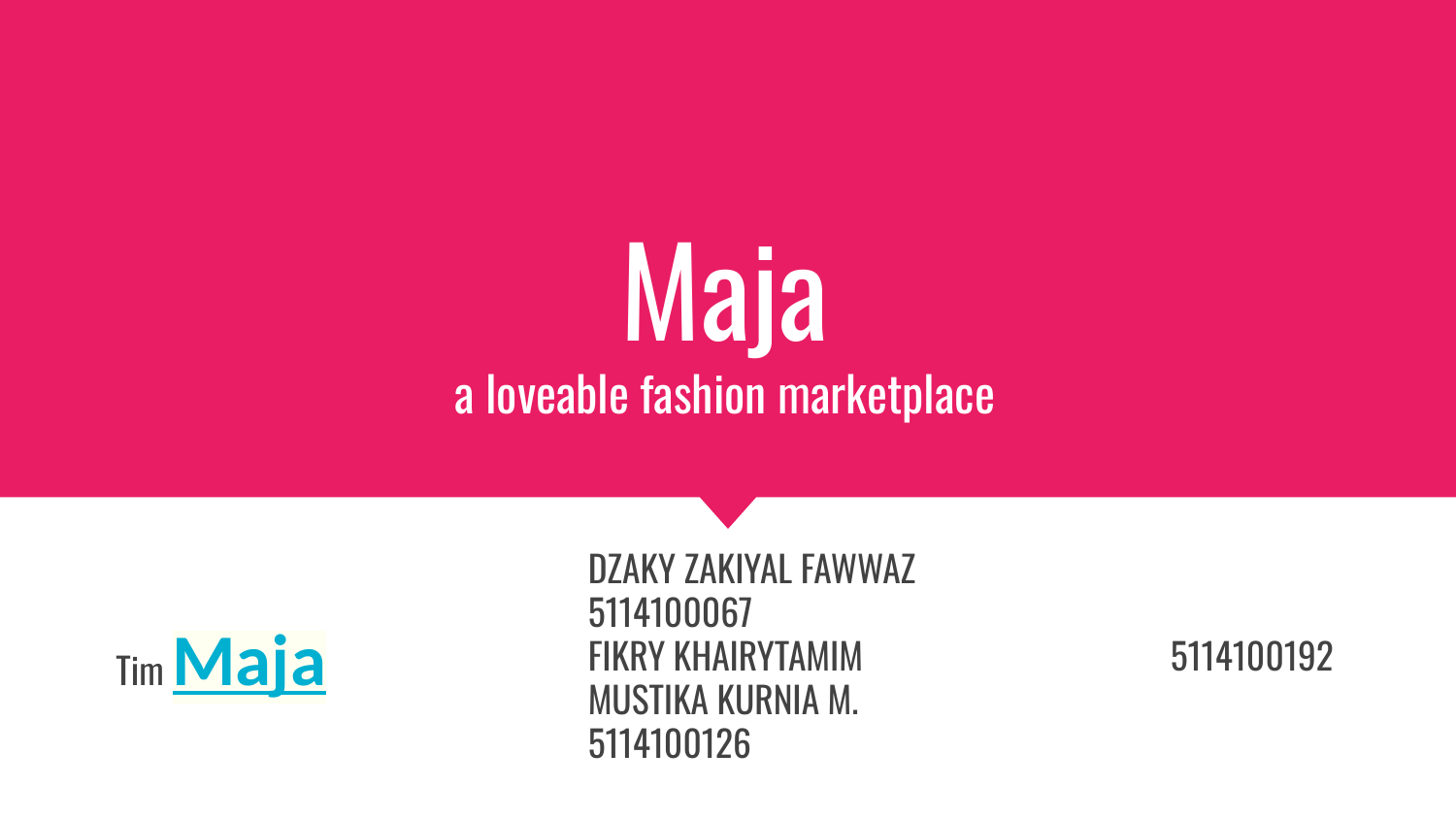

# Maja
a loveable fashion marketplace
Tim Maja
DZAKY ZAKIYAL FAWWAZ			5114100067
FIKRY KHAIRYTAMIM			5114100192
MUSTIKA KURNIA M.				5114100126